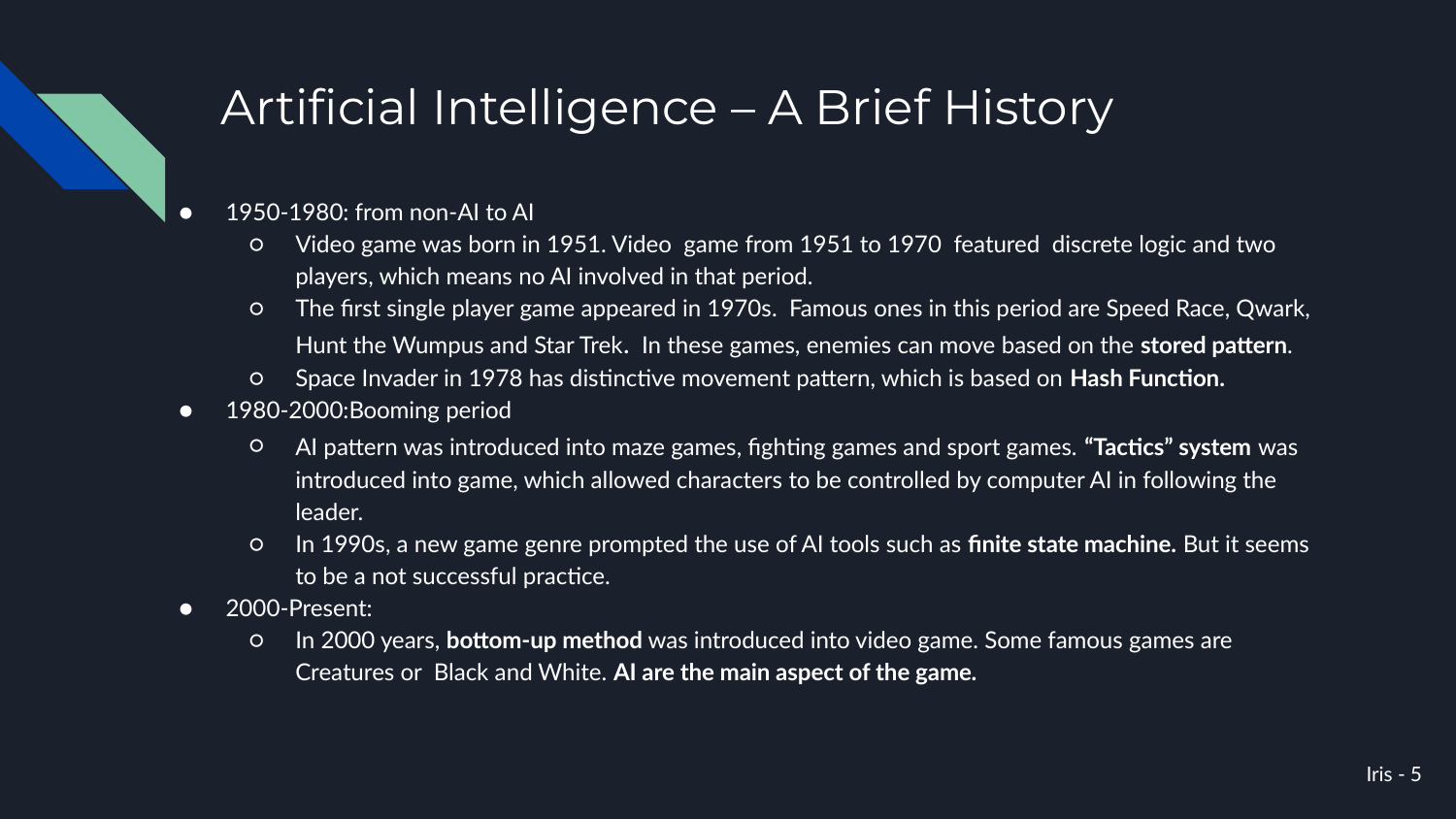

# Artificial Intelligence – A Brief History
1950-1980: from non-AI to AI
Video game was born in 1951. Video  game from 1951 to 1970  featured  discrete logic and two players, which means no AI involved in that period.
The first single player game appeared in 1970s.  Famous ones in this period are Speed Race, Qwark, Hunt the Wumpus and Star Trek.  In these games, enemies can move based on the stored pattern.
Space Invader in 1978 has distinctive movement pattern, which is based on Hash Function.
1980-2000:Booming period
AI pattern was introduced into maze games, fighting games and sport games. “Tactics” system was introduced into game, which allowed characters to be controlled by computer AI in following the leader.
In 1990s, a new game genre prompted the use of AI tools such as finite state machine. But it seems to be a not successful practice.
2000-Present:
In 2000 years, bottom-up method was introduced into video game. Some famous games are Creatures or  Black and White. AI are the main aspect of the game.

Iris - 5